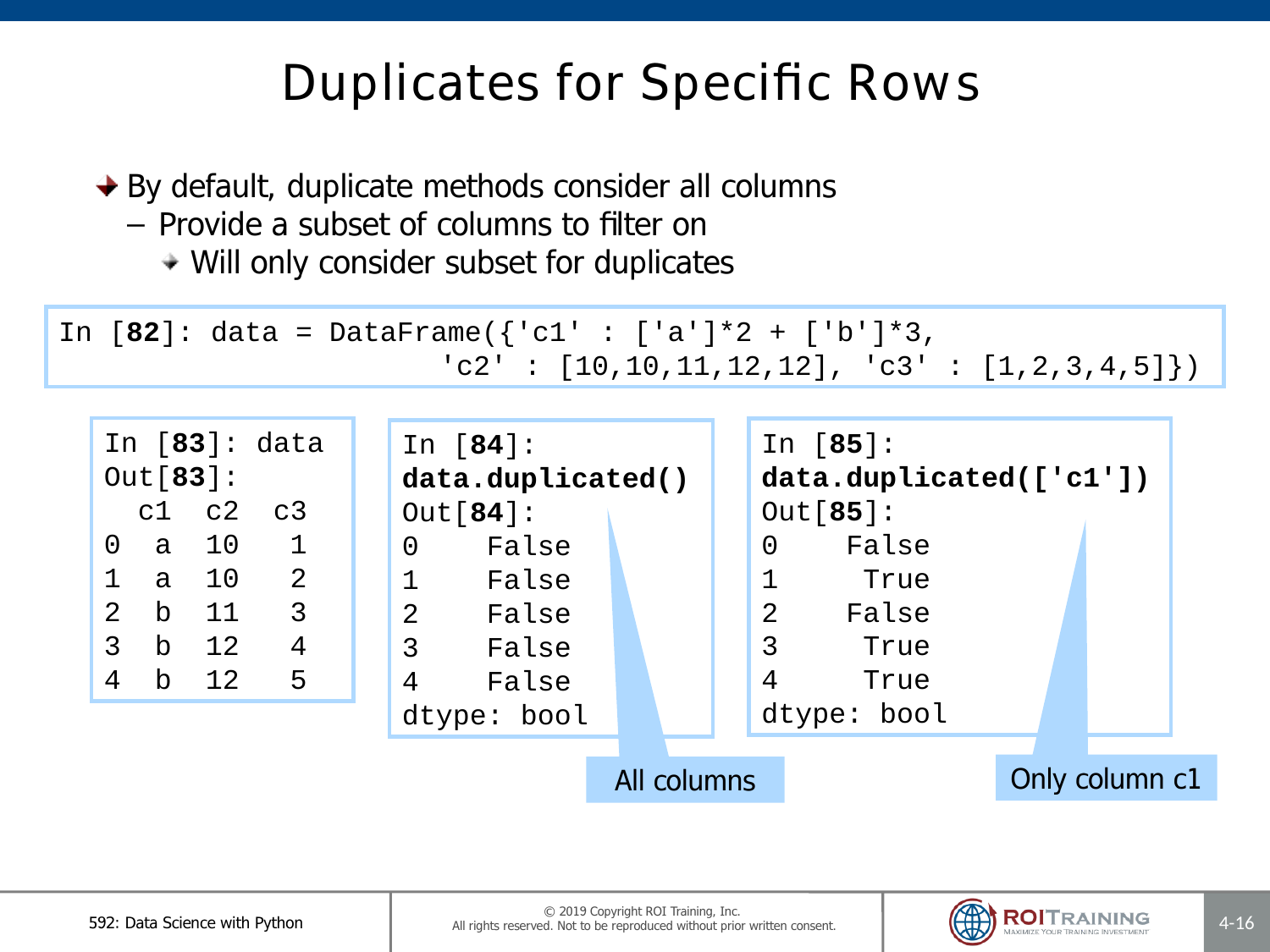

# Duplicates for Specific Rows
By default, duplicate methods consider all columns
Provide a subset of columns to filter on
Will only consider subset for duplicates
In [82]: data = DataFrame({'c1' : ['a']*2 + ['b']*3,
			'c2' : [10,10,11,12,12], 'c3' : [1,2,3,4,5]})
In [83]: data
Out[83]:
  c1  c2  c3
0  a  10   1
1  a  10   2
2  b  11   3
3  b  12   4
4  b  12   5
In [85]: data.duplicated(['c1'])
Out[85]:
0    False
1     True
2    False
3     True
4     True
dtype: bool
In [84]: data.duplicated()
Out[84]:
0    False
1    False
2    False
3    False
4    False
dtype: bool
Only column c1
All columns